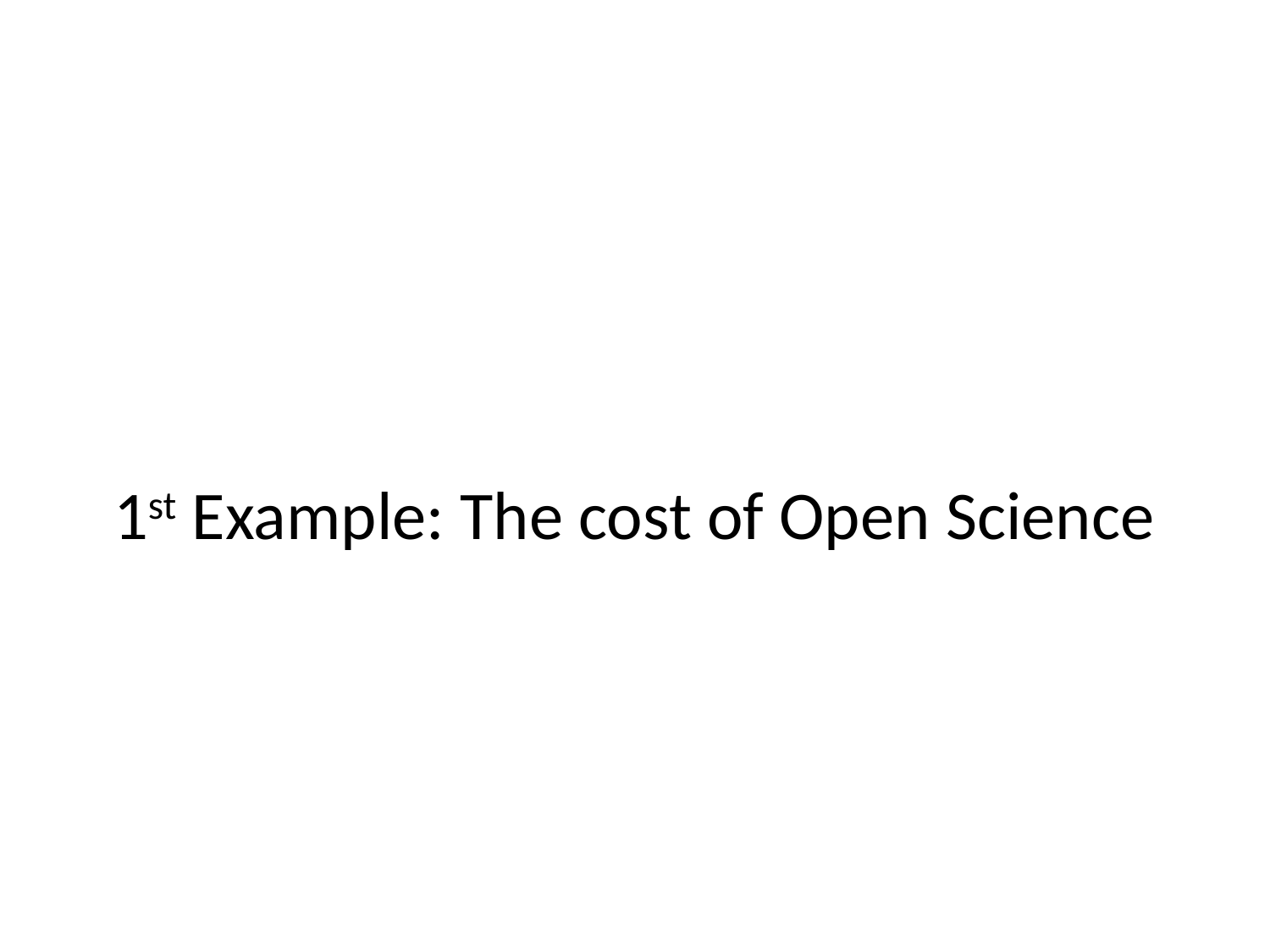

# 1st Example: The cost of Open Science